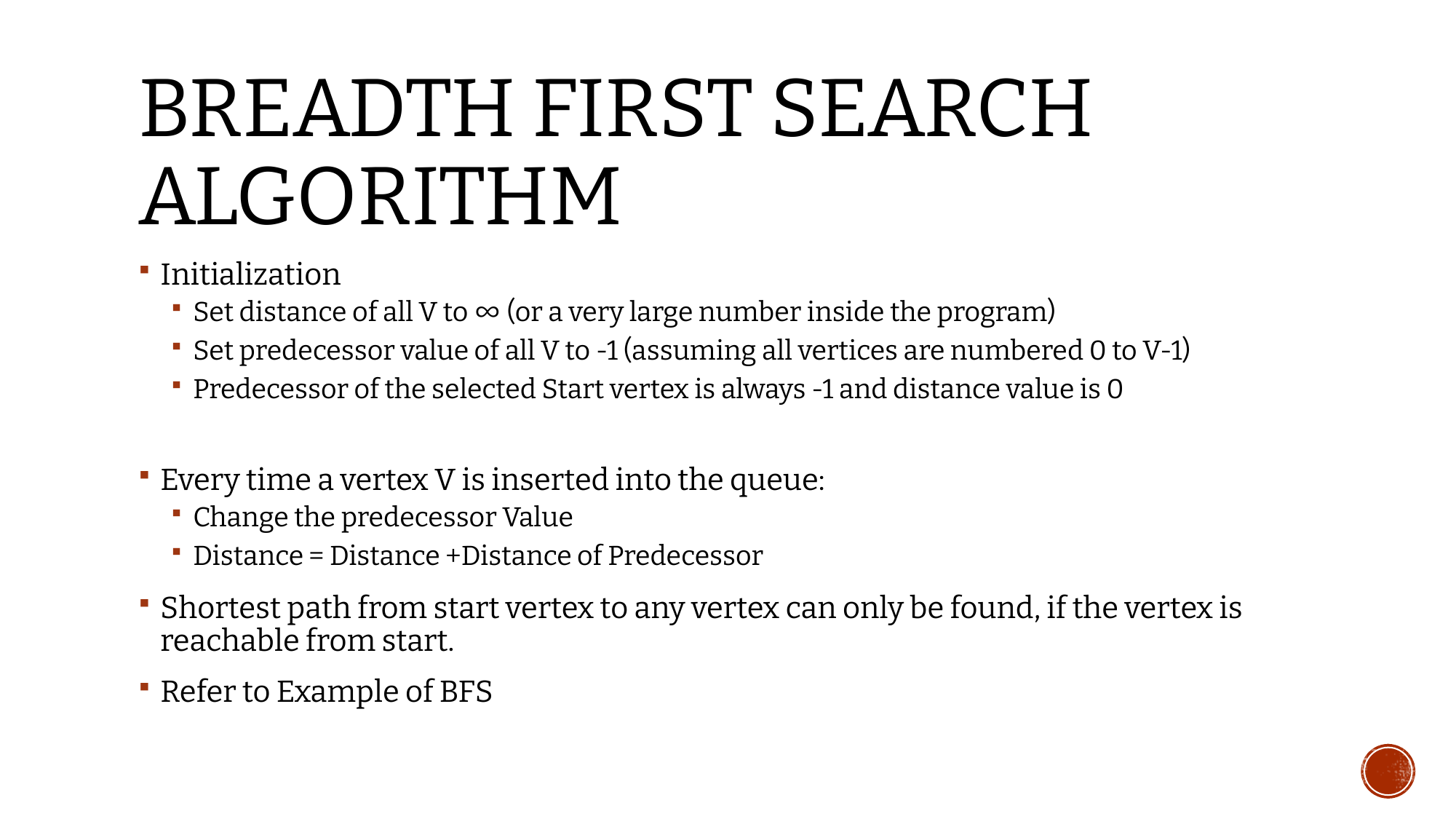

# BREADTH FIRST SEARCH ALGORITHM
Initialization
Set distance of all V to ∞ (or a very large number inside the program)
Set predecessor value of all V to -1 (assuming all vertices are numbered 0 to V-1)
Predecessor of the selected Start vertex is always -1 and distance value is 0

Every time a vertex V is inserted into the queue:
Change the predecessor Value
Distance = Distance +Distance of Predecessor
Shortest path from start vertex to any vertex can only be found, if the vertex is reachable from start.
Refer to Example of BFS